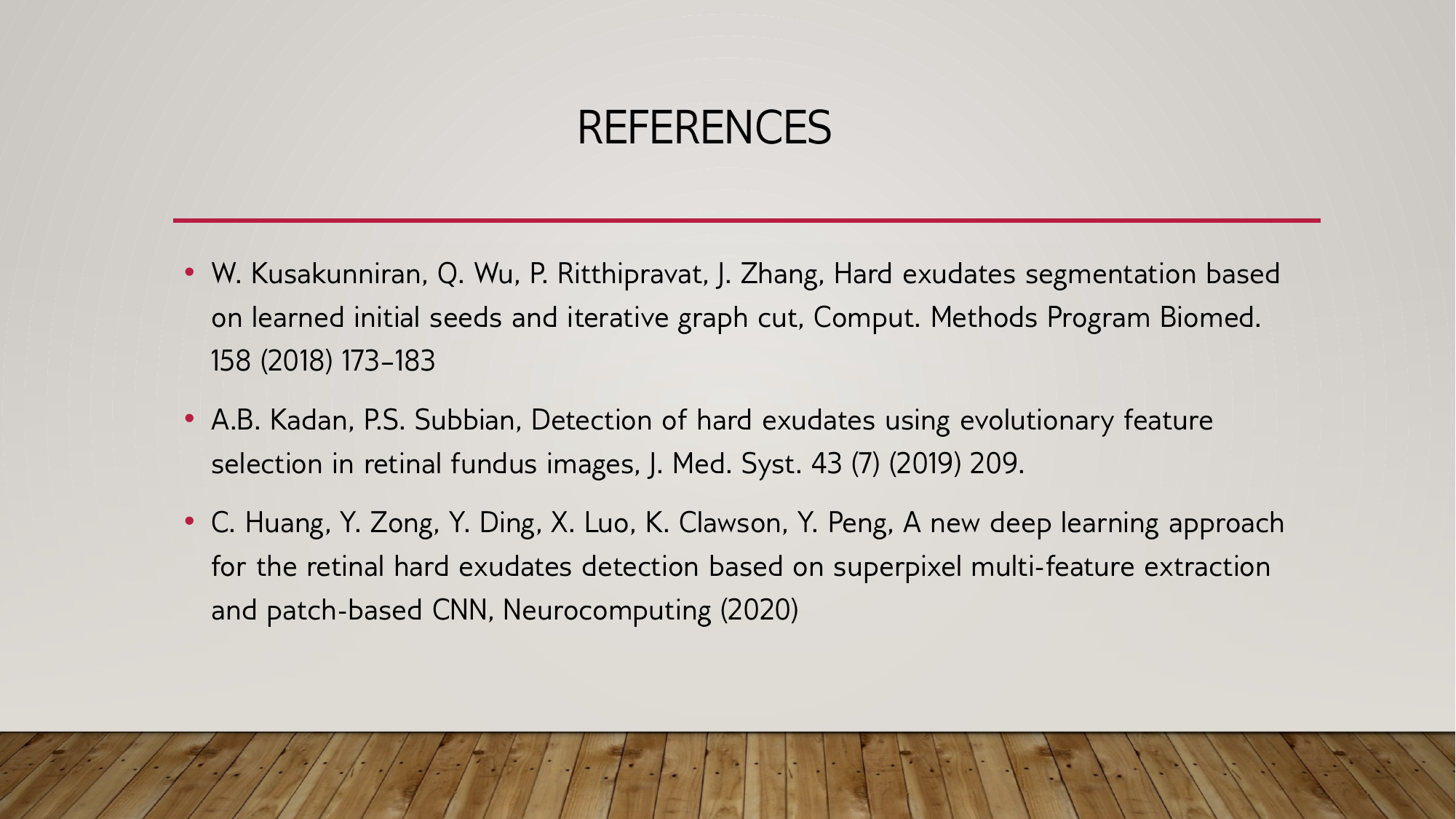

# REFERENCES
W. Kusakunniran, Q. Wu, P. Ritthipravat, J. Zhang, Hard exudates segmentation based on learned initial seeds and iterative graph cut, Comput. Methods Program Biomed. 158 (2018) 173–183
A.B. Kadan, P.S. Subbian, Detection of hard exudates using evolutionary feature selection in retinal fundus images, J. Med. Syst. 43 (7) (2019) 209.
C. Huang, Y. Zong, Y. Ding, X. Luo, K. Clawson, Y. Peng, A new deep learning approach for the retinal hard exudates detection based on superpixel multi-feature extraction and patch-based CNN, Neurocomputing (2020)